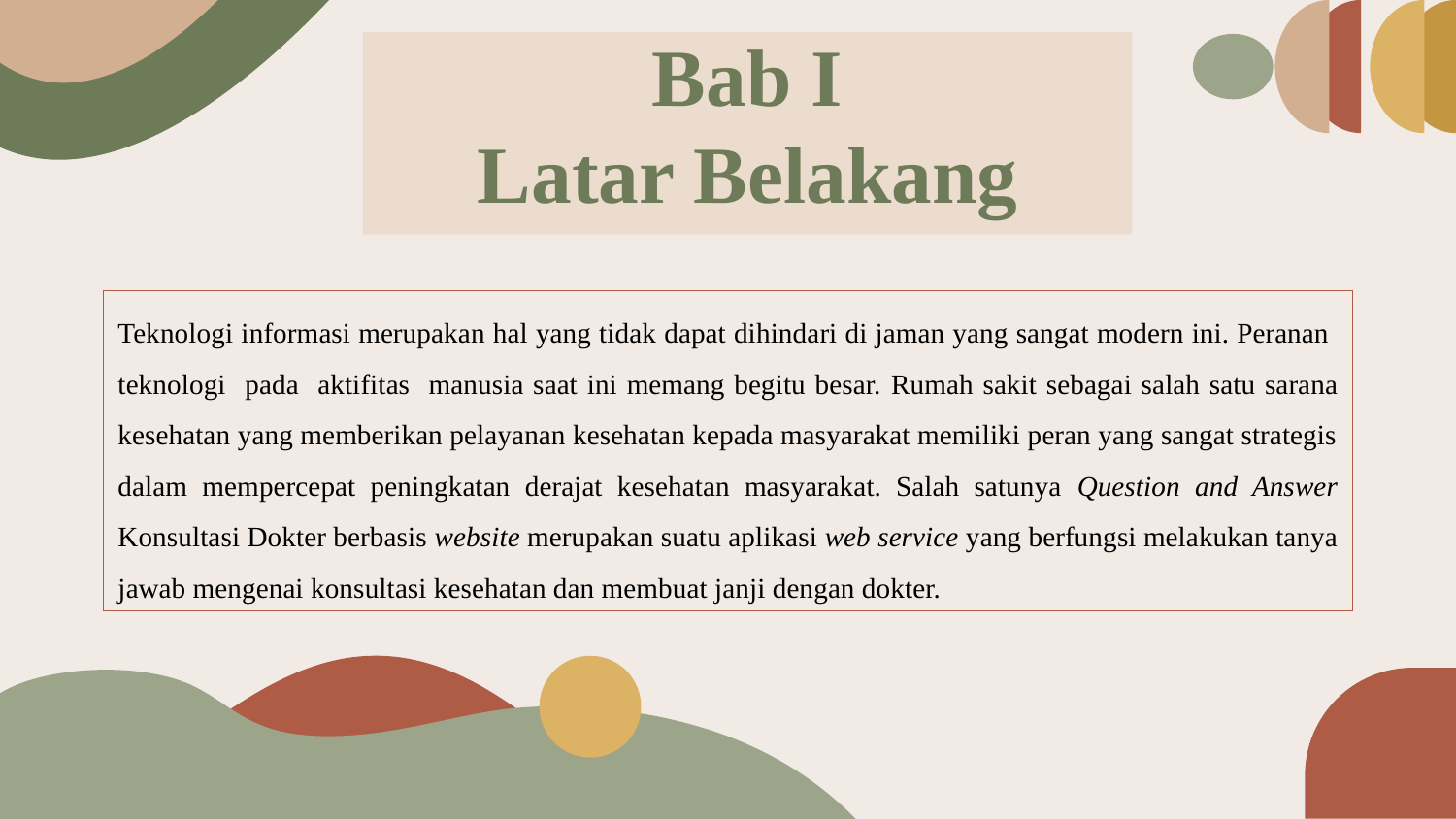

# Bab I Latar Belakang
Teknologi informasi merupakan hal yang tidak dapat dihindari di jaman yang sangat modern ini. Peranan  teknologi  pada  aktifitas  manusia saat ini memang begitu besar. Rumah sakit sebagai salah satu sarana kesehatan yang memberikan pelayanan kesehatan kepada masyarakat memiliki peran yang sangat strategis dalam mempercepat peningkatan derajat kesehatan masyarakat. Salah satunya Question and Answer Konsultasi Dokter berbasis website merupakan suatu aplikasi web service yang berfungsi melakukan tanya jawab mengenai konsultasi kesehatan dan membuat janji dengan dokter.